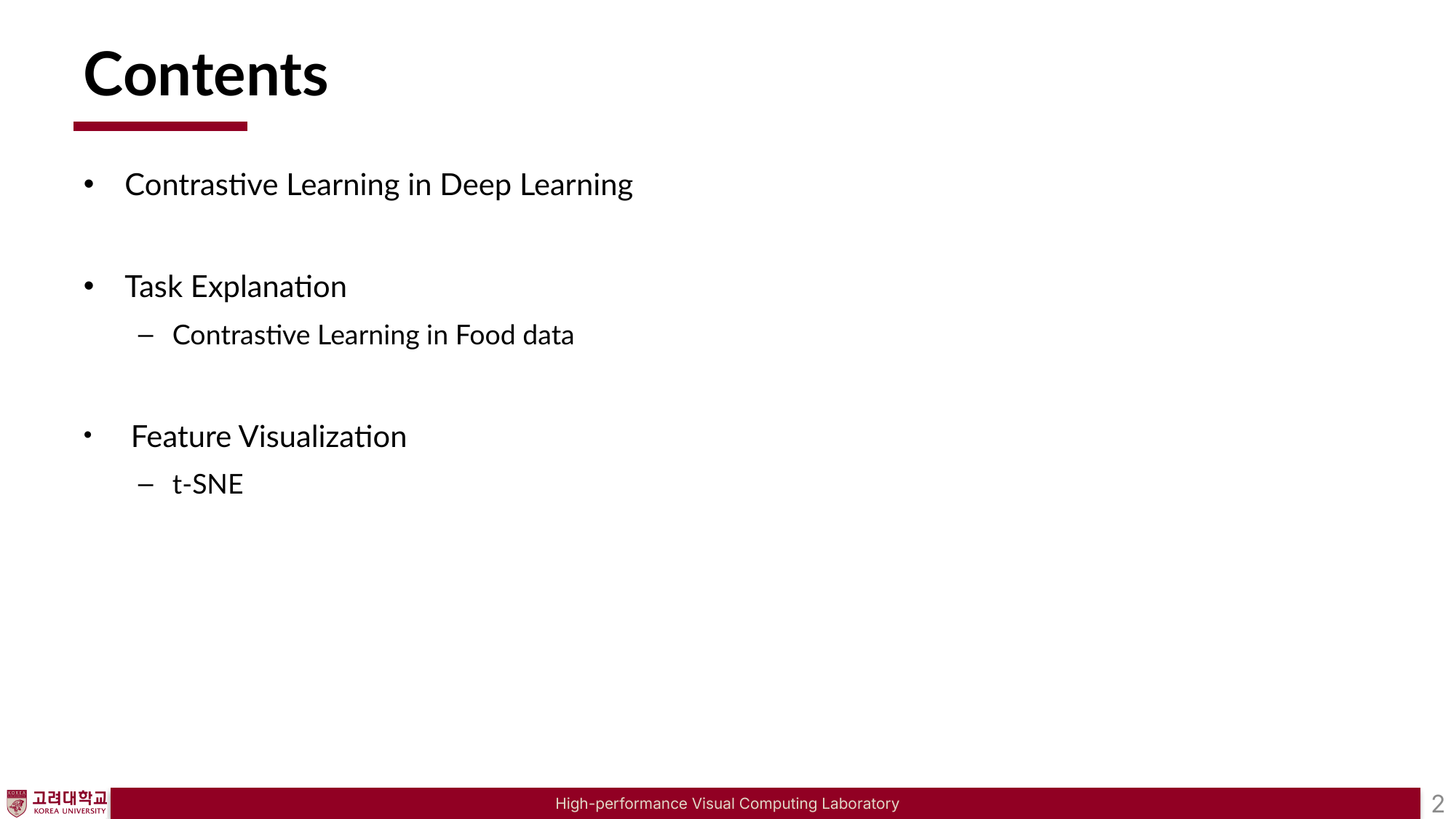

# Contents
Contrastive Learning in Deep Learning

Task Explanation
Contrastive Learning in Food data

 Feature Visualization
t-SNE

High-performance Visual Computing Laboratory
2